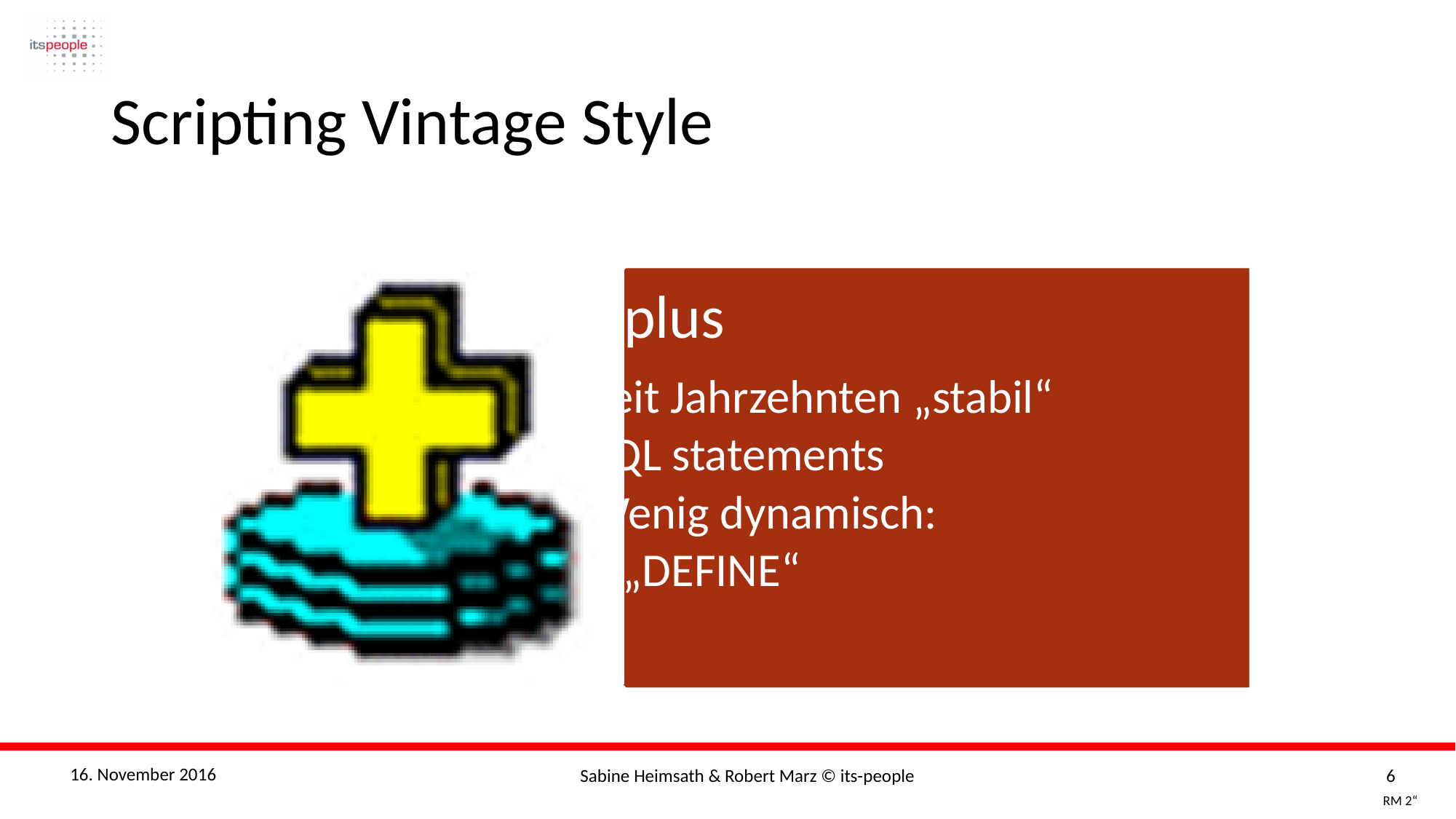

Scripting Vintage Style
sqlplus
Seit Jahrzehnten „stabil“
SQL statements
Wenig dynamisch:
„DEFINE“
RM 2“